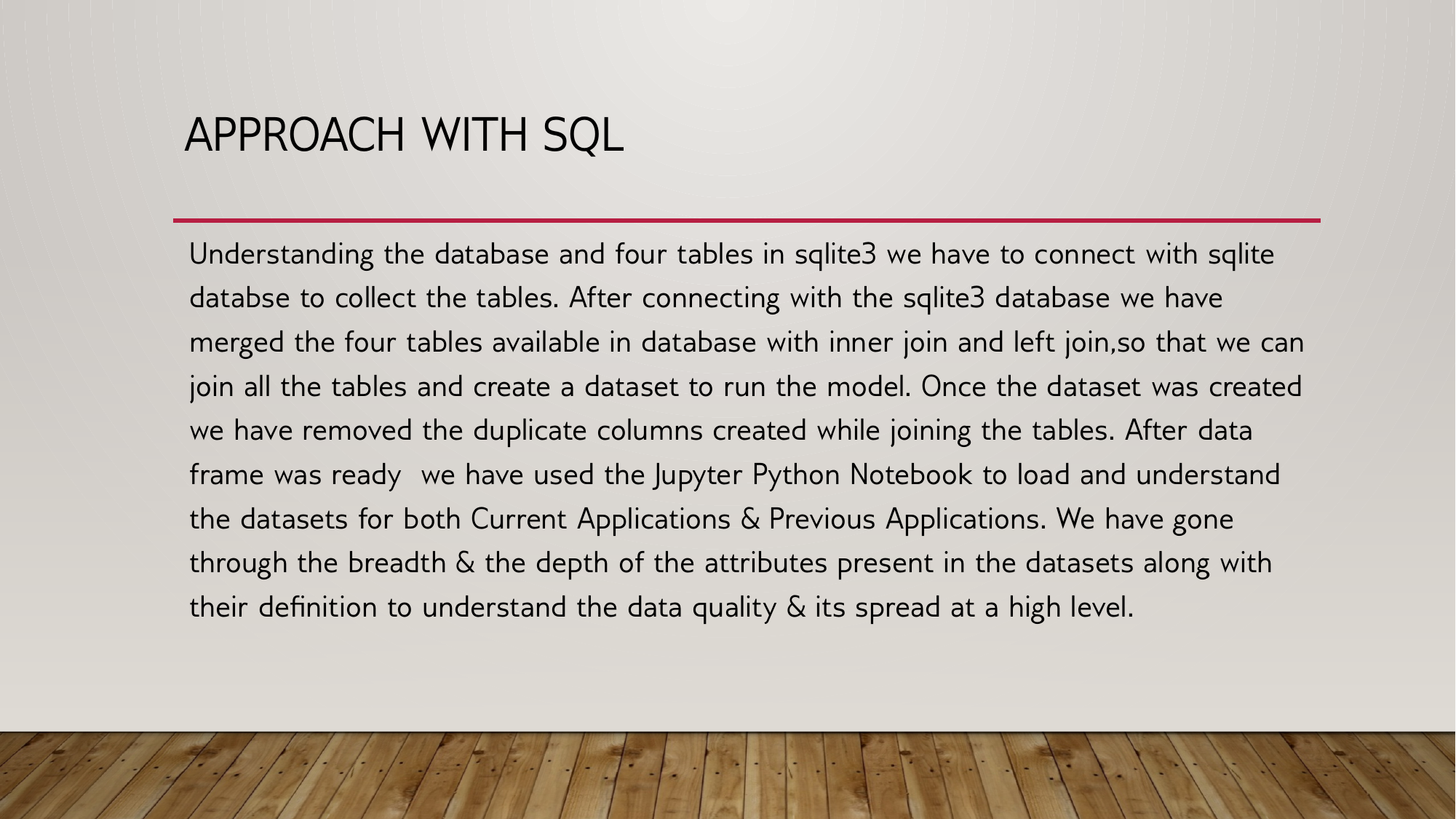

# approach with SQL
Understanding the database and four tables in sqlite3 we have to connect with sqlite databse to collect the tables. After connecting with the sqlite3 database we have merged the four tables available in database with inner join and left join,so that we can join all the tables and create a dataset to run the model. Once the dataset was created we have removed the duplicate columns created while joining the tables. After data frame was ready  we have used the Jupyter Python Notebook to load and understand the datasets for both Current Applications & Previous Applications. We have gone through the breadth & the depth of the attributes present in the datasets along with their definition to understand the data quality & its spread at a high level.